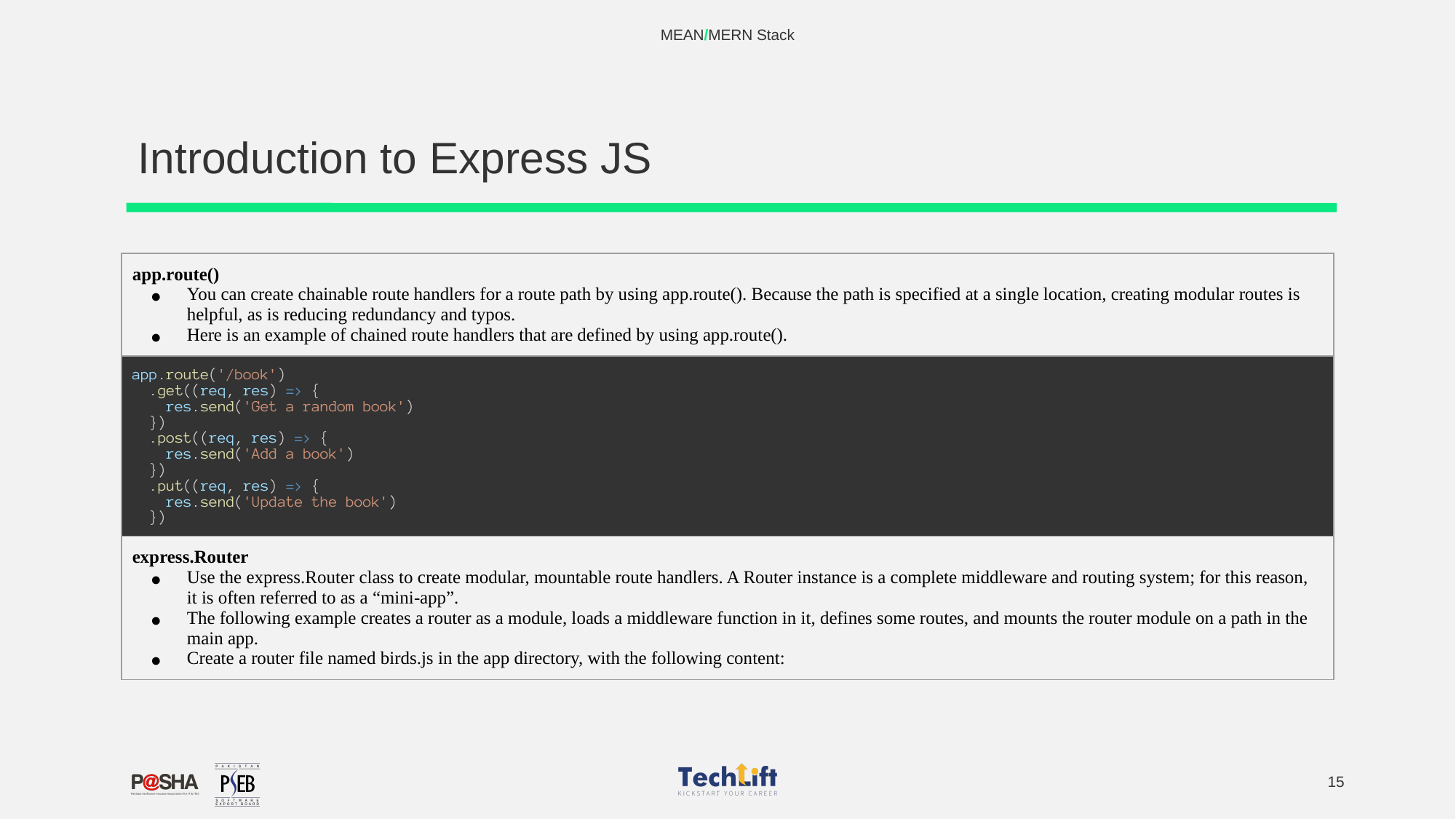

MEAN/MERN Stack
# Introduction to Express JS
| app.route() You can create chainable route handlers for a route path by using app.route(). Because the path is specified at a single location, creating modular routes is helpful, as is reducing redundancy and typos. Here is an example of chained route handlers that are defined by using app.route(). |
| --- |
| app.route('/book')   .get((req, res) => {     res.send('Get a random book')   })   .post((req, res) => {     res.send('Add a book')   })   .put((req, res) => {     res.send('Update the book')   }) |
| express.Router Use the express.Router class to create modular, mountable route handlers. A Router instance is a complete middleware and routing system; for this reason, it is often referred to as a “mini-app”. The following example creates a router as a module, loads a middleware function in it, defines some routes, and mounts the router module on a path in the main app. Create a router file named birds.js in the app directory, with the following content: |
15